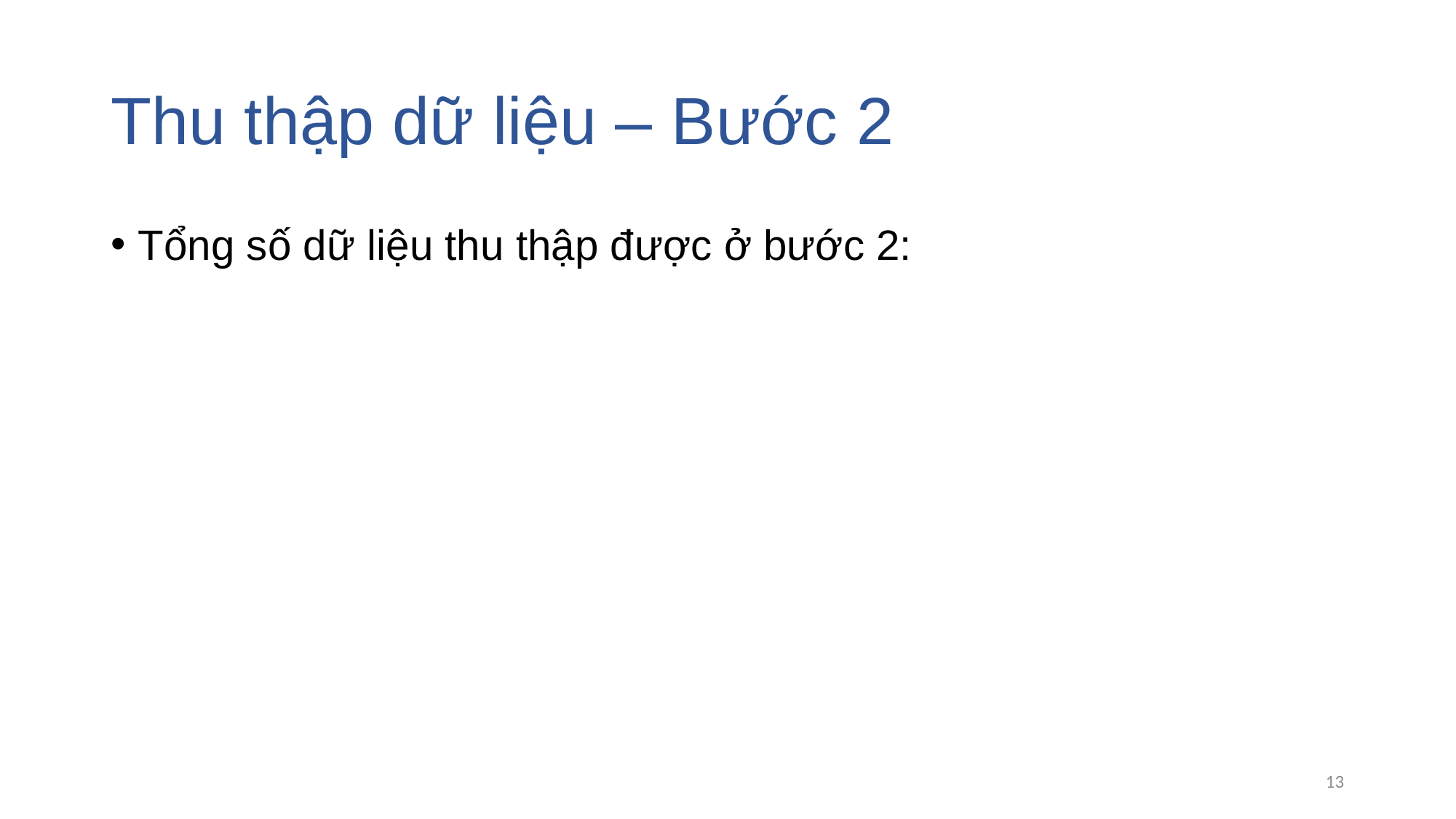

# Thu thập dữ liệu – Bước 2
Tổng số dữ liệu thu thập được ở bước 2:
13